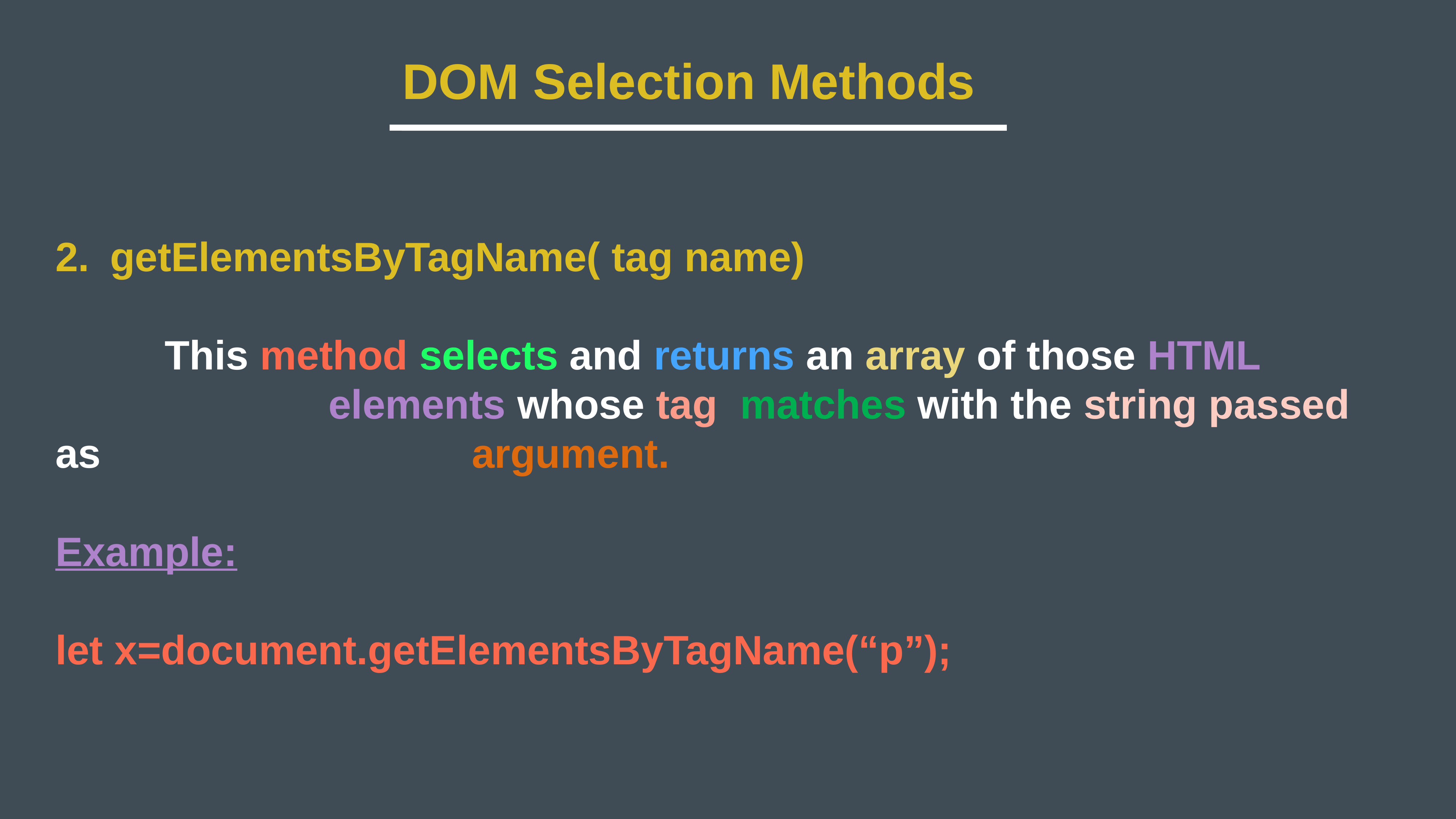

DOM Selection Methods
getElementsByTagName( tag name)

		This method selects and returns an array of those HTML 							elements whose tag  matches with the string passed as 						   argument.

Example:

let x=document.getElementsByTagName(“p”);